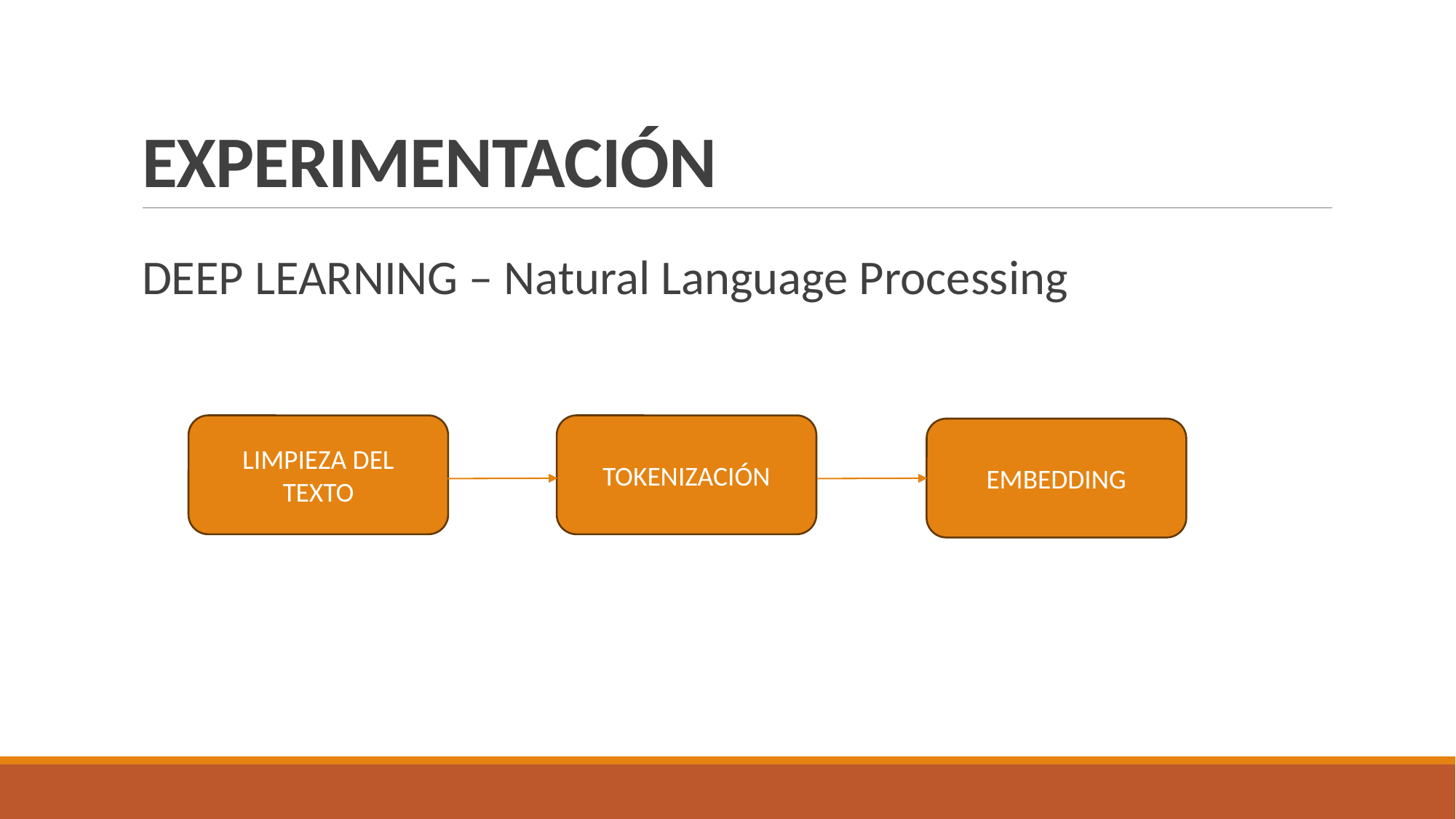

# EXPERIMENTACIÓN
DEEP LEARNING – Natural Language Processing

TOKENIZACIÓN
LIMPIEZA DEL TEXTO
EMBEDDING